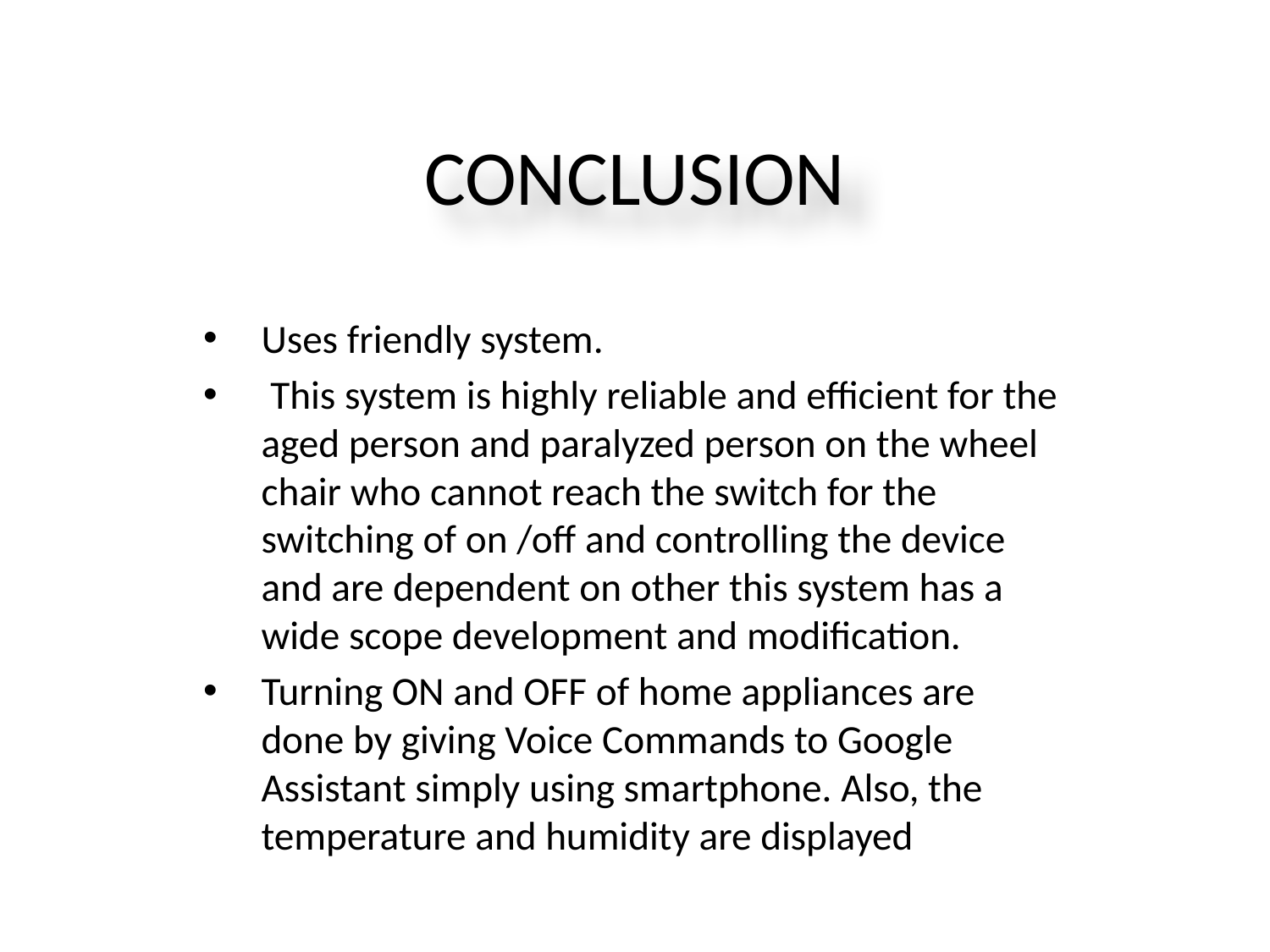

# CONCLUSION
Uses friendly system.
 This system is highly reliable and efficient for the aged person and paralyzed person on the wheel chair who cannot reach the switch for the switching of on /off and controlling the device and are dependent on other this system has a wide scope development and modification.
Turning ON and OFF of home appliances are done by giving Voice Commands to Google Assistant simply using smartphone. Also, the temperature and humidity are displayed